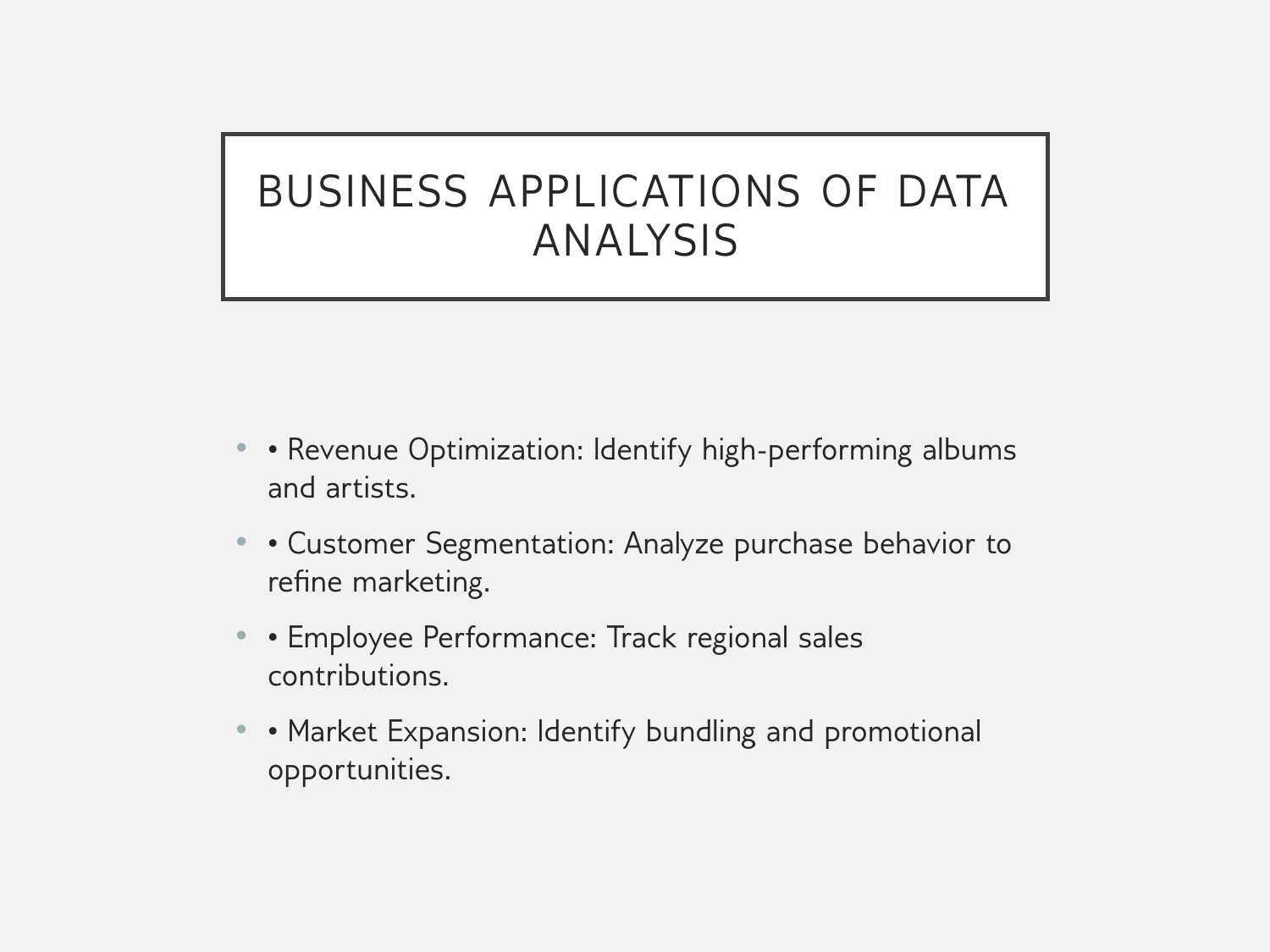

# Business Applications of Data Analysis

• Revenue Optimization: Identify high-performing albums and artists.
• Customer Segmentation: Analyze purchase behavior to refine marketing.
• Employee Performance: Track regional sales contributions.
• Market Expansion: Identify bundling and promotional opportunities.